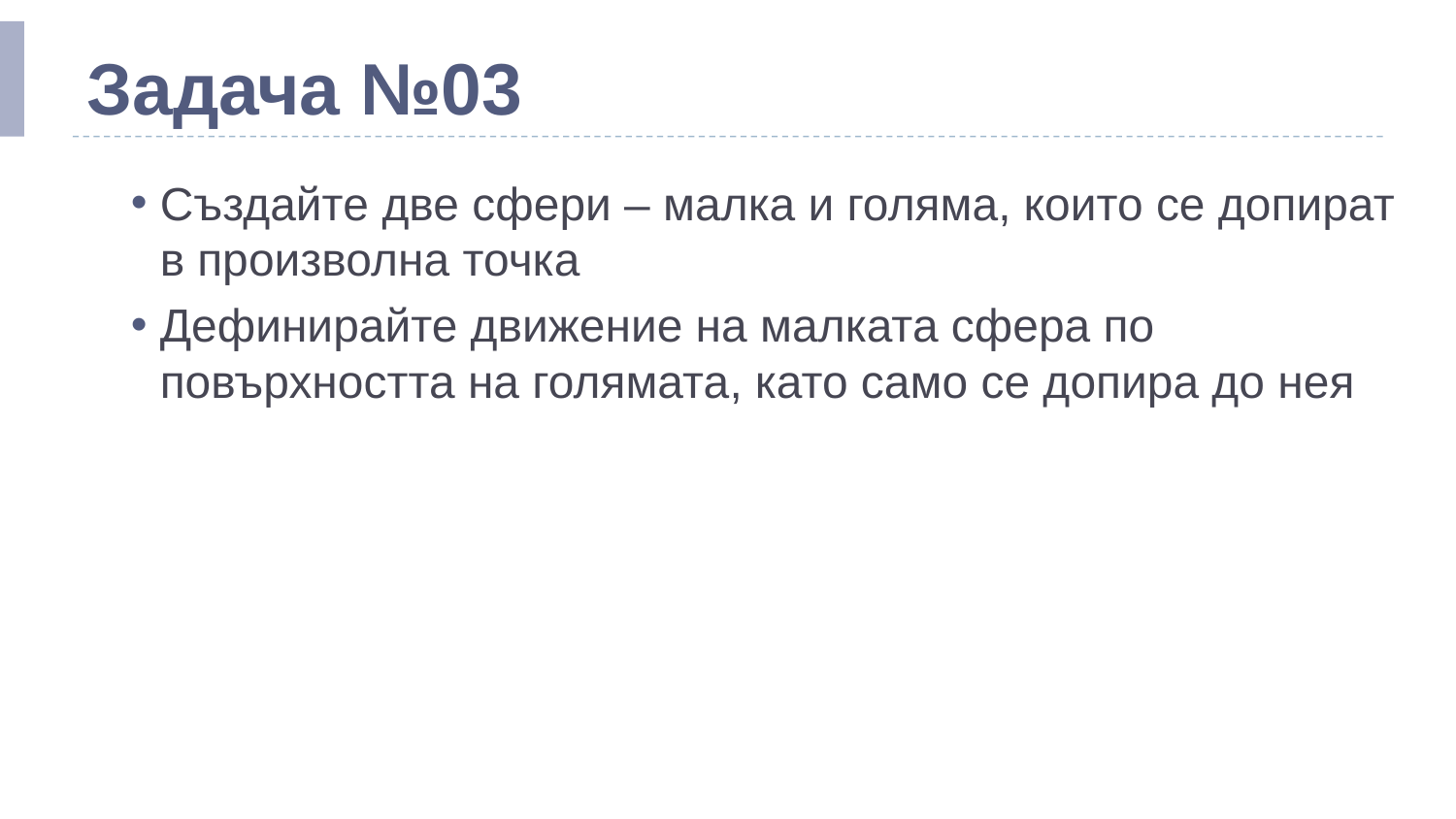

# Задача №03
Създайте две сфери – малка и голяма, които се допират в произволна точка
Дефинирайте движение на малката сфера по повърхността на голямата, като само се допира до нея